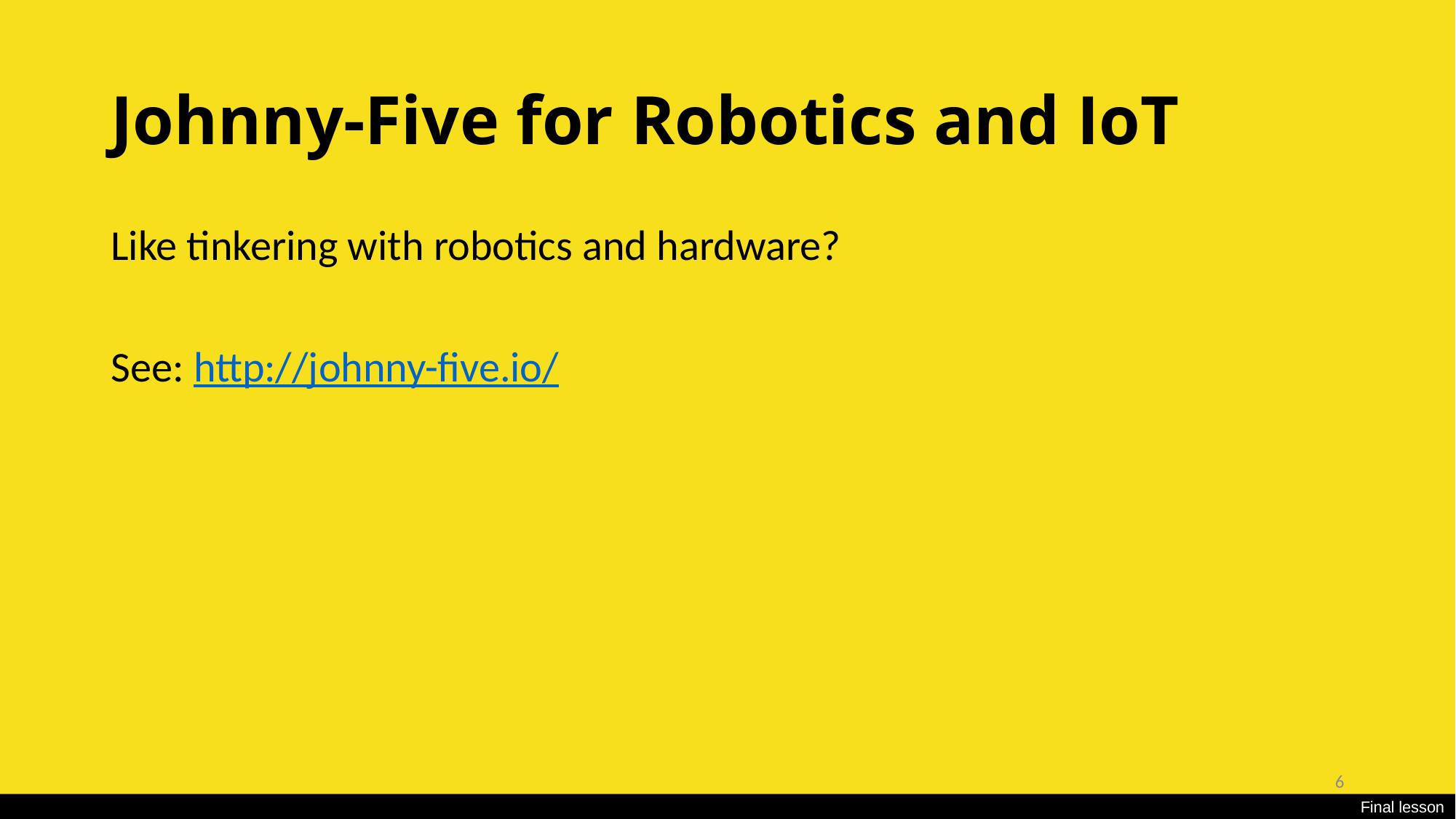

# Johnny-Five for Robotics and IoT
Like tinkering with robotics and hardware?

See: http://johnny-five.io/

6
Final lesson